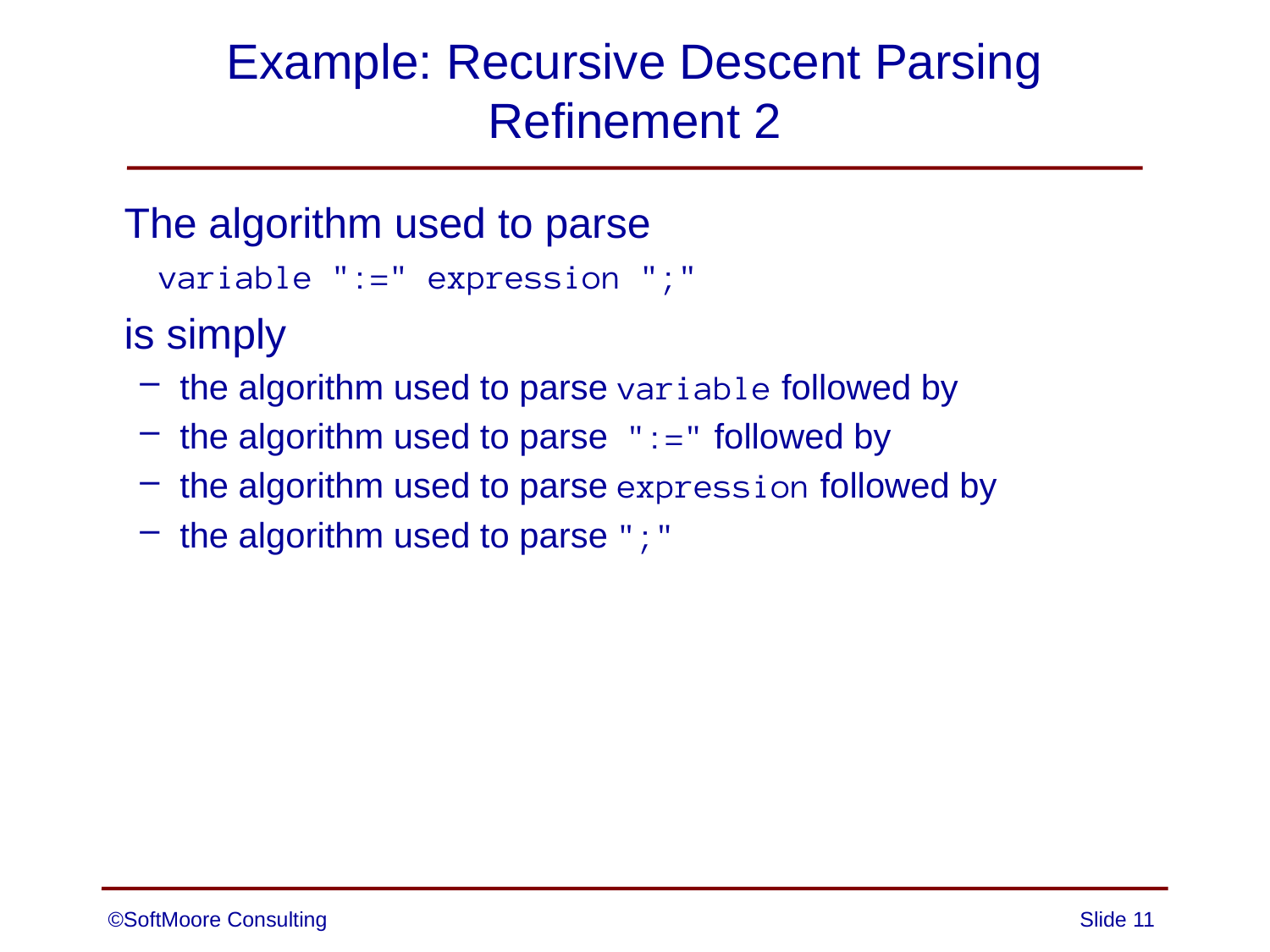

# Example: Recursive Descent Parsing Refinement 2
	The algorithm used to parse
 variable ":=" expression ";"
	is simply
the algorithm used to parse variable followed by
the algorithm used to parse  ":=" followed by
the algorithm used to parse expression followed by
the algorithm used to parse ";"
©SoftMoore Consulting
Slide 11